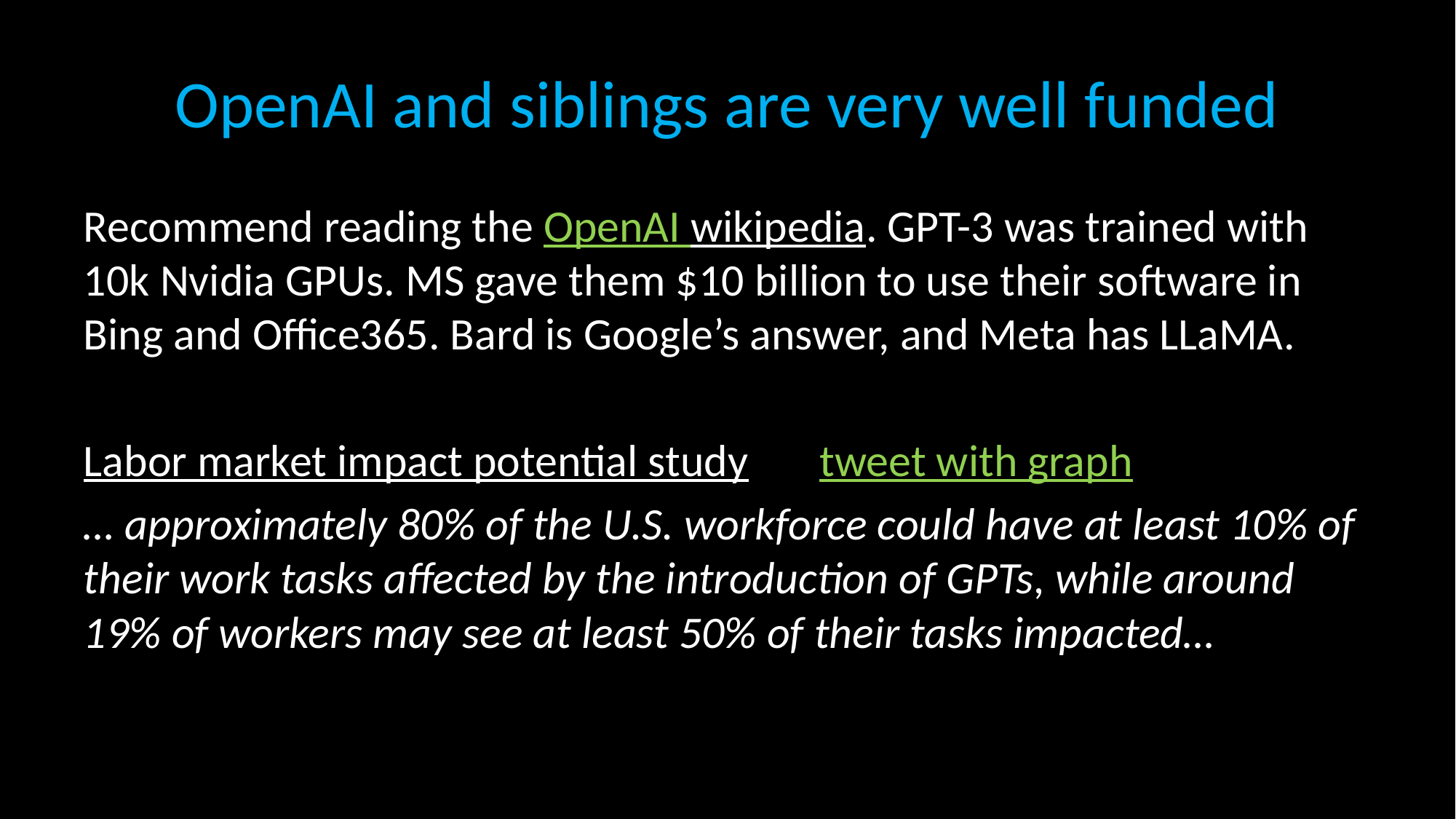

# OpenAI and siblings are very well funded
Recommend reading the OpenAI wikipedia. GPT-3 was trained with 10k Nvidia GPUs. MS gave them $10 billion to use their software in Bing and Office365. Bard is Google’s answer, and Meta has LLaMA.

Labor market impact potential study       tweet with graph
… approximately 80% of the U.S. workforce could have at least 10% of their work tasks affected by the introduction of GPTs, while around 19% of workers may see at least 50% of their tasks impacted…